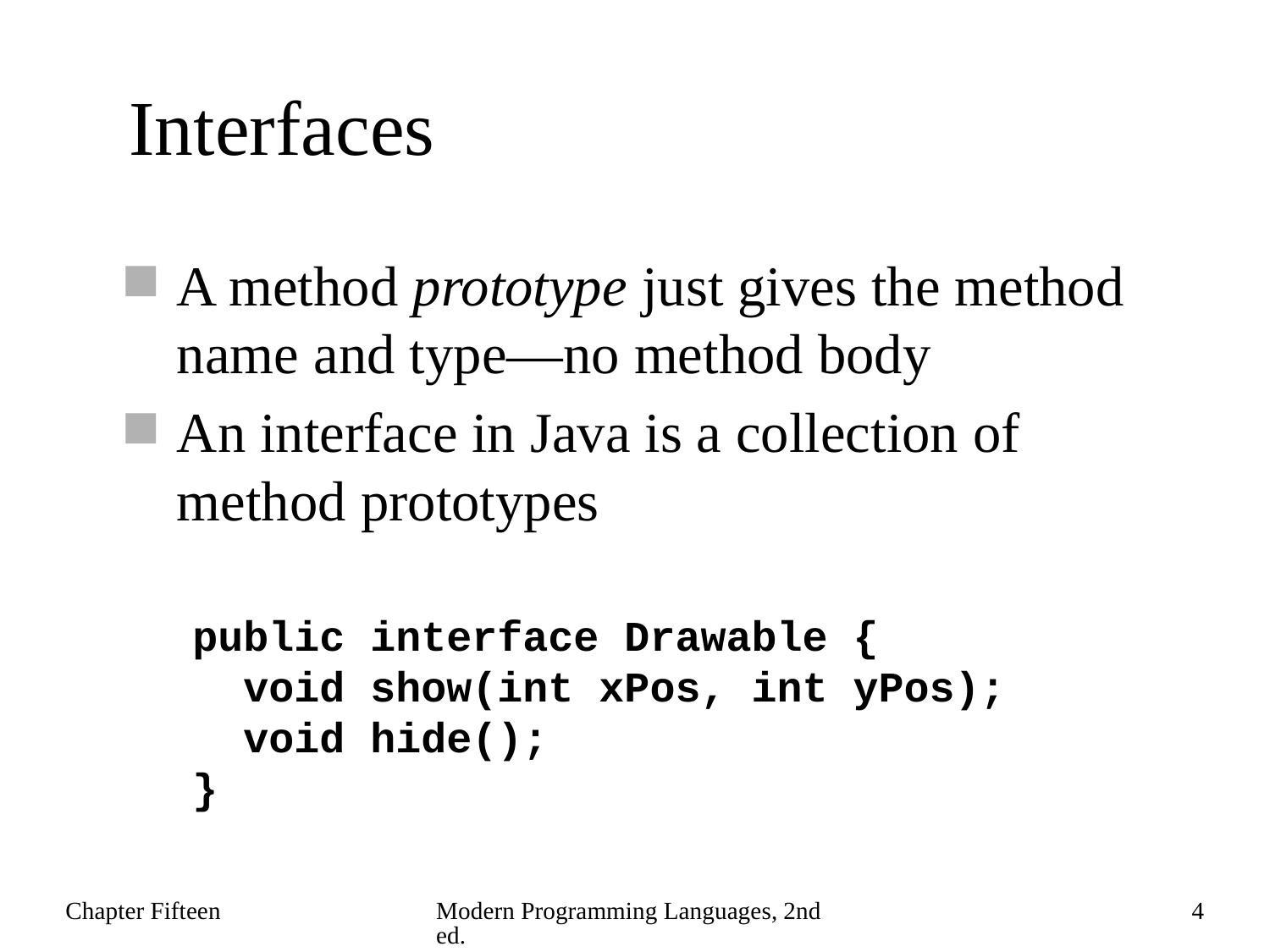

# Interfaces
A method prototype just gives the method name and type—no method body
An interface in Java is a collection of method prototypes
public interface Drawable {
  void show(int xPos, int yPos);
  void hide();
}
Chapter Fifteen
Modern Programming Languages, 2nd ed.
4